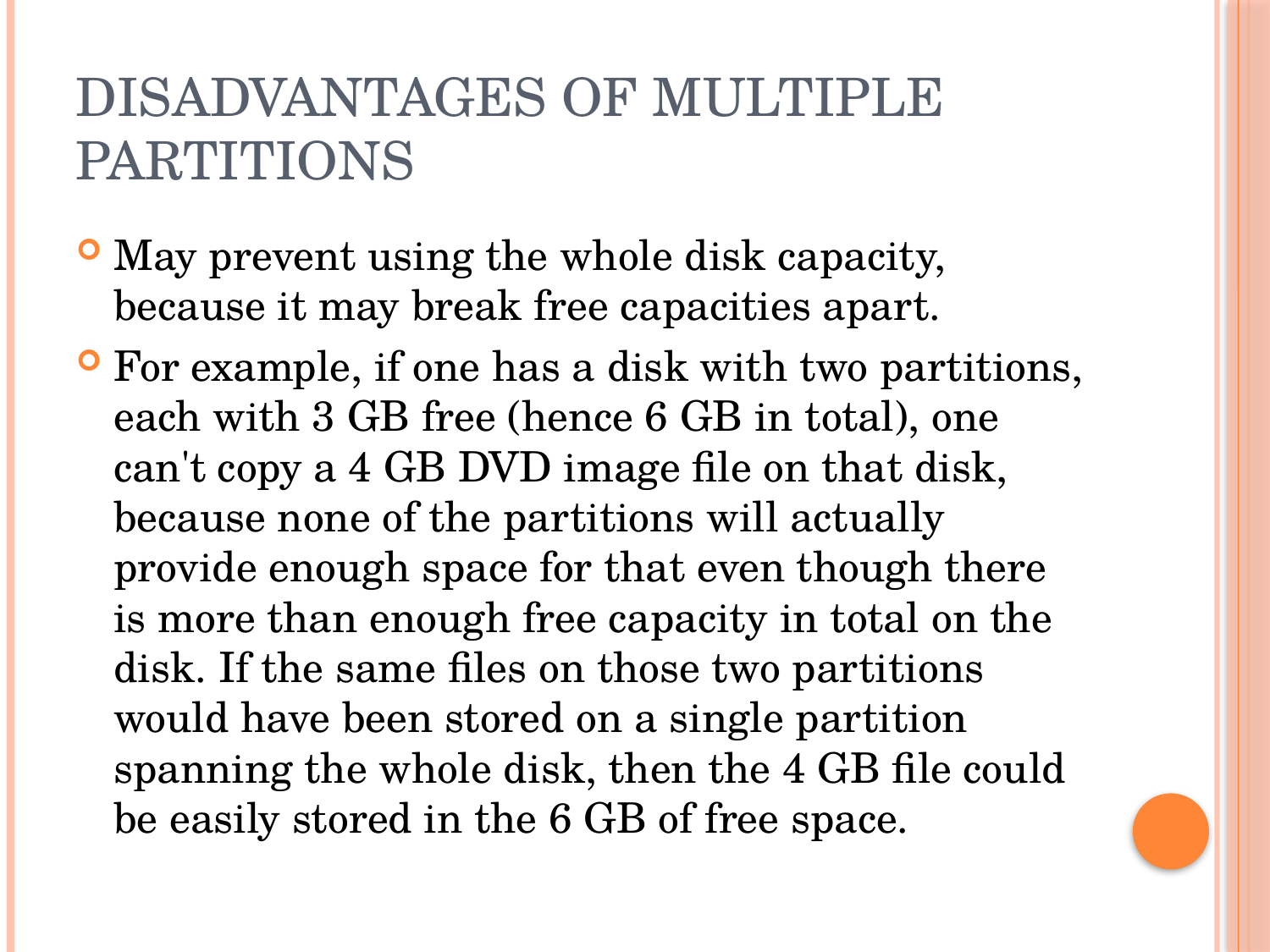

# Disadvantages Of Multiple Partitions
May prevent using the whole disk capacity, because it may break free capacities apart.
For example, if one has a disk with two partitions, each with 3 GB free (hence 6 GB in total), one can't copy a 4 GB DVD image file on that disk, because none of the partitions will actually provide enough space for that even though there is more than enough free capacity in total on the disk. If the same files on those two partitions would have been stored on a single partition spanning the whole disk, then the 4 GB file could be easily stored in the 6 GB of free space.